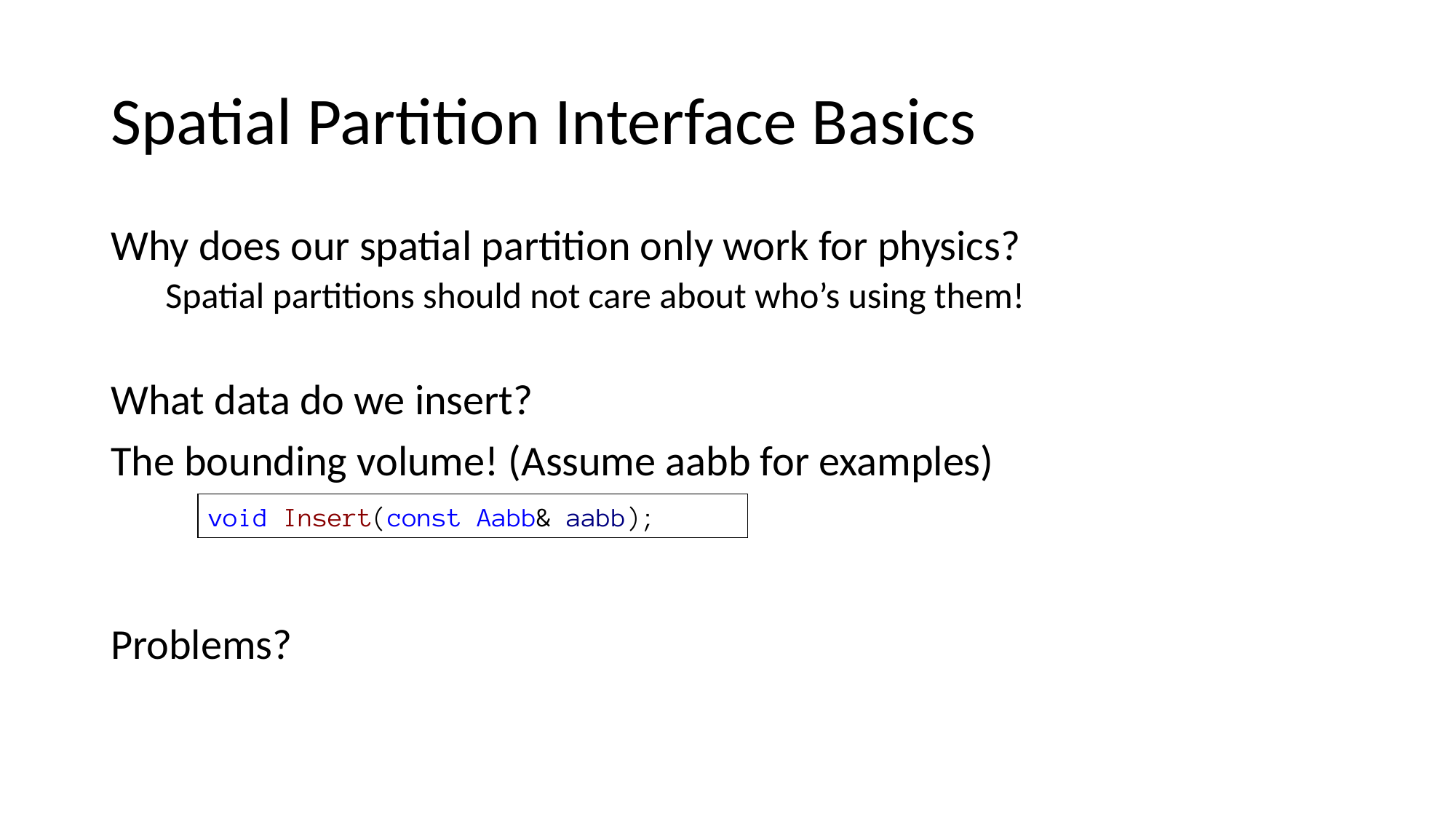

# Spatial Partition Interface Basics
Why does our spatial partition only work for physics?
Spatial partitions should not care about who’s using them!

What data do we insert?
The bounding volume! (Assume aabb for examples)

Problems?
void Insert(const Aabb& aabb);